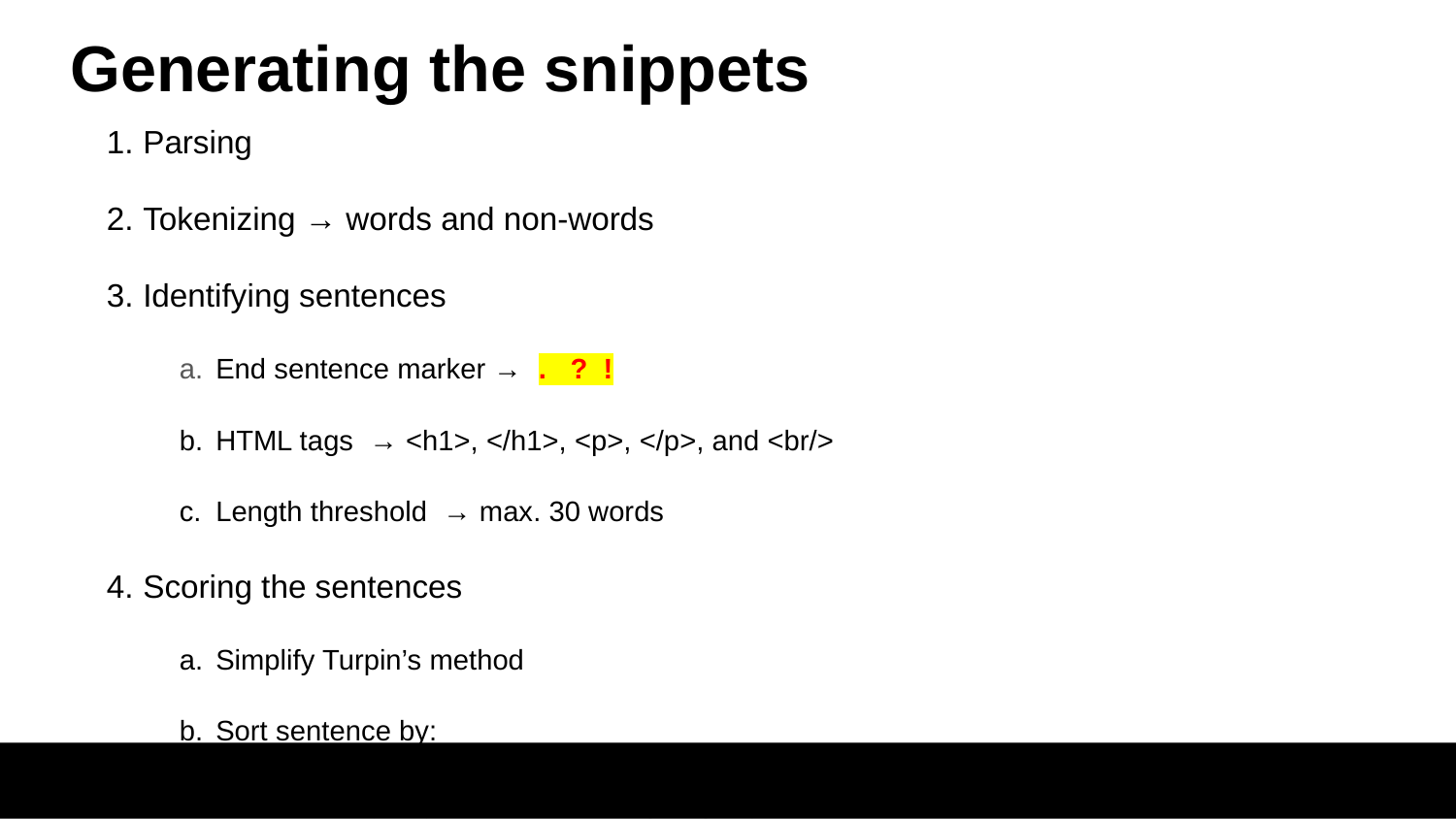

# Generating the snippets
Parsing
Tokenizing → words and non-words
Identifying sentences
End sentence marker →  .   ?  !
HTML tags  → <h1>, </h1>, <p>, </p>, and <br/>
Length threshold  → max. 30 words
Scoring the sentences
Simplify Turpin’s method
Sort sentence by:
Primary key  → count of unique query terms in the sentence
Secondary key → longest span of query terms in the sentence
Replace Turpin’s tertiary key (total count of query terms in a sentence) with TFIDF
Remove duplicate sentences
Duplicate = 80% of same contents with n-gram 5
21